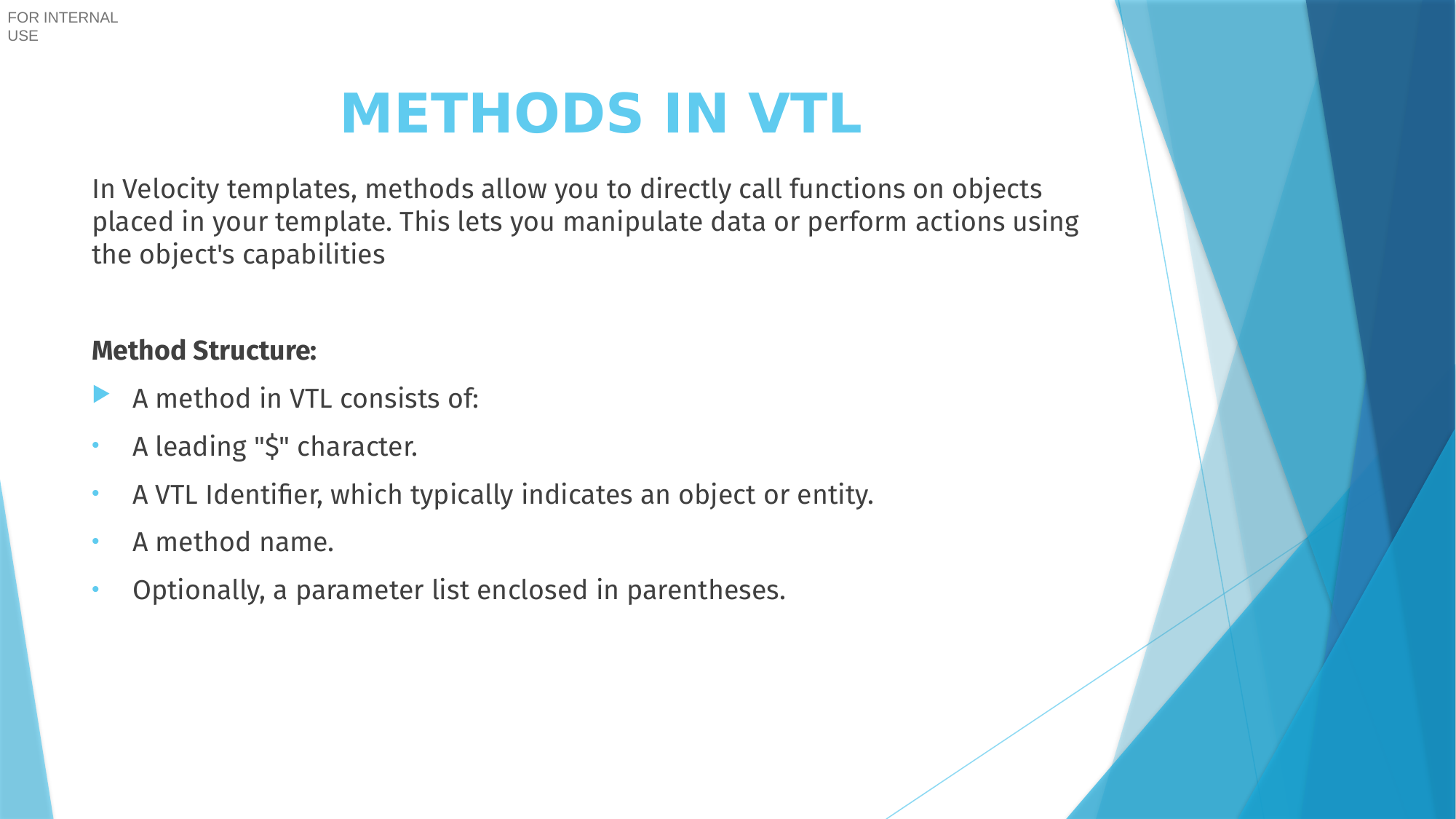

# METHODS IN VTL
In Velocity templates, methods allow you to directly call functions on objects placed in your template. This lets you manipulate data or perform actions using the object's capabilities

Method Structure:
A method in VTL consists of:
A leading "$" character.
A VTL Identifier, which typically indicates an object or entity.
A method name.
Optionally, a parameter list enclosed in parentheses.